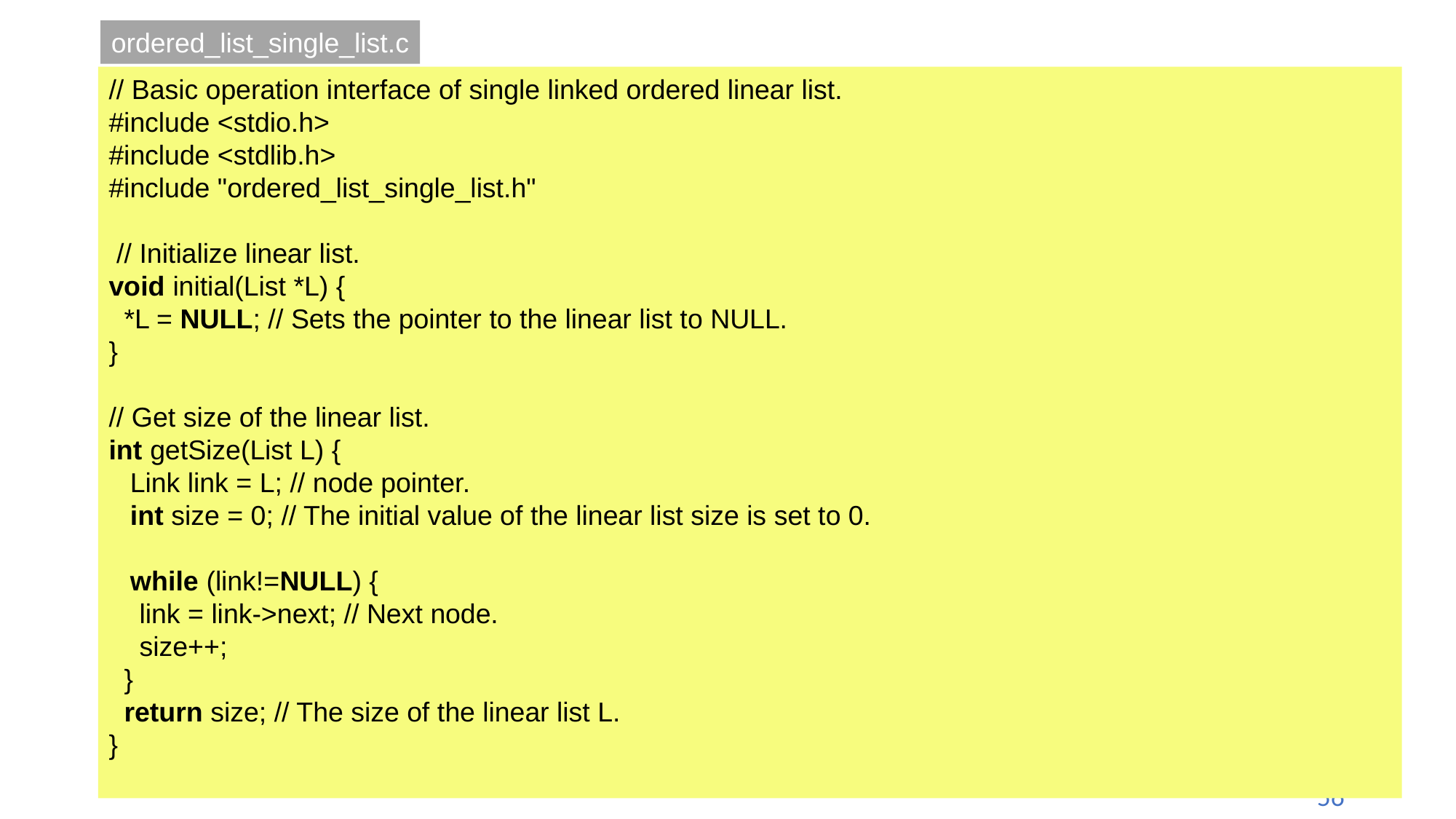

ordered_list_single_list.c
// Basic operation interface of single linked ordered linear list.
#include <stdio.h>
#include <stdlib.h>
#include "ordered_list_single_list.h"

 // Initialize linear list.
void initial(List *L) {
  *L = NULL; // Sets the pointer to the linear list to NULL.
}

// Get size of the linear list.
int getSize(List L) {
	Link link = L; // node pointer.
	int size = 0; // The initial value of the linear list size is set to 0.

	while (link!=NULL) {
    link = link->next; // Next node.
    size++;
  }
  return size; // The size of the linear list L.
}